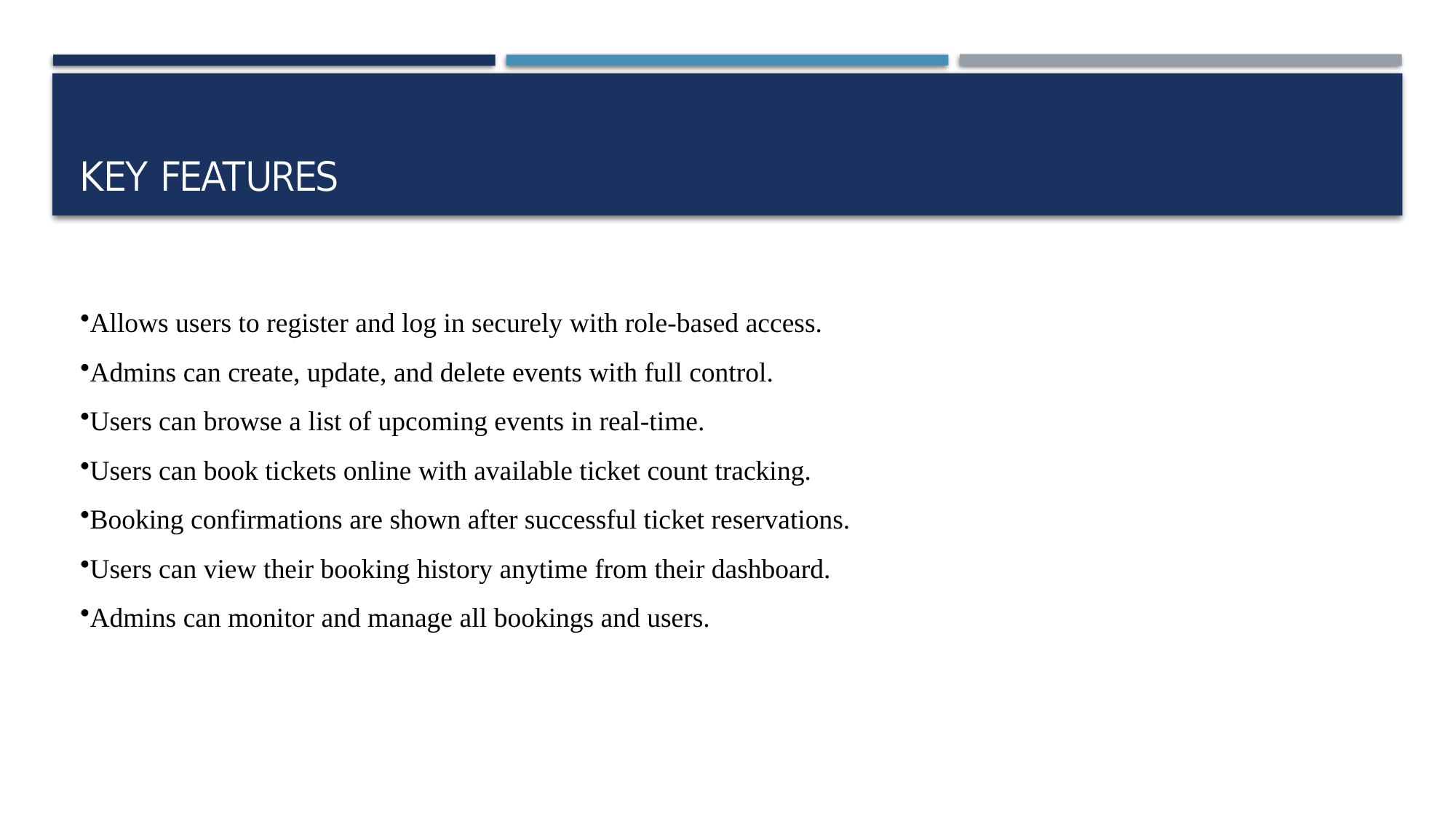

# Key features
Allows users to register and log in securely with role-based access.
Admins can create, update, and delete events with full control.
Users can browse a list of upcoming events in real-time.
Users can book tickets online with available ticket count tracking.
Booking confirmations are shown after successful ticket reservations.
Users can view their booking history anytime from their dashboard.
Admins can monitor and manage all bookings and users.